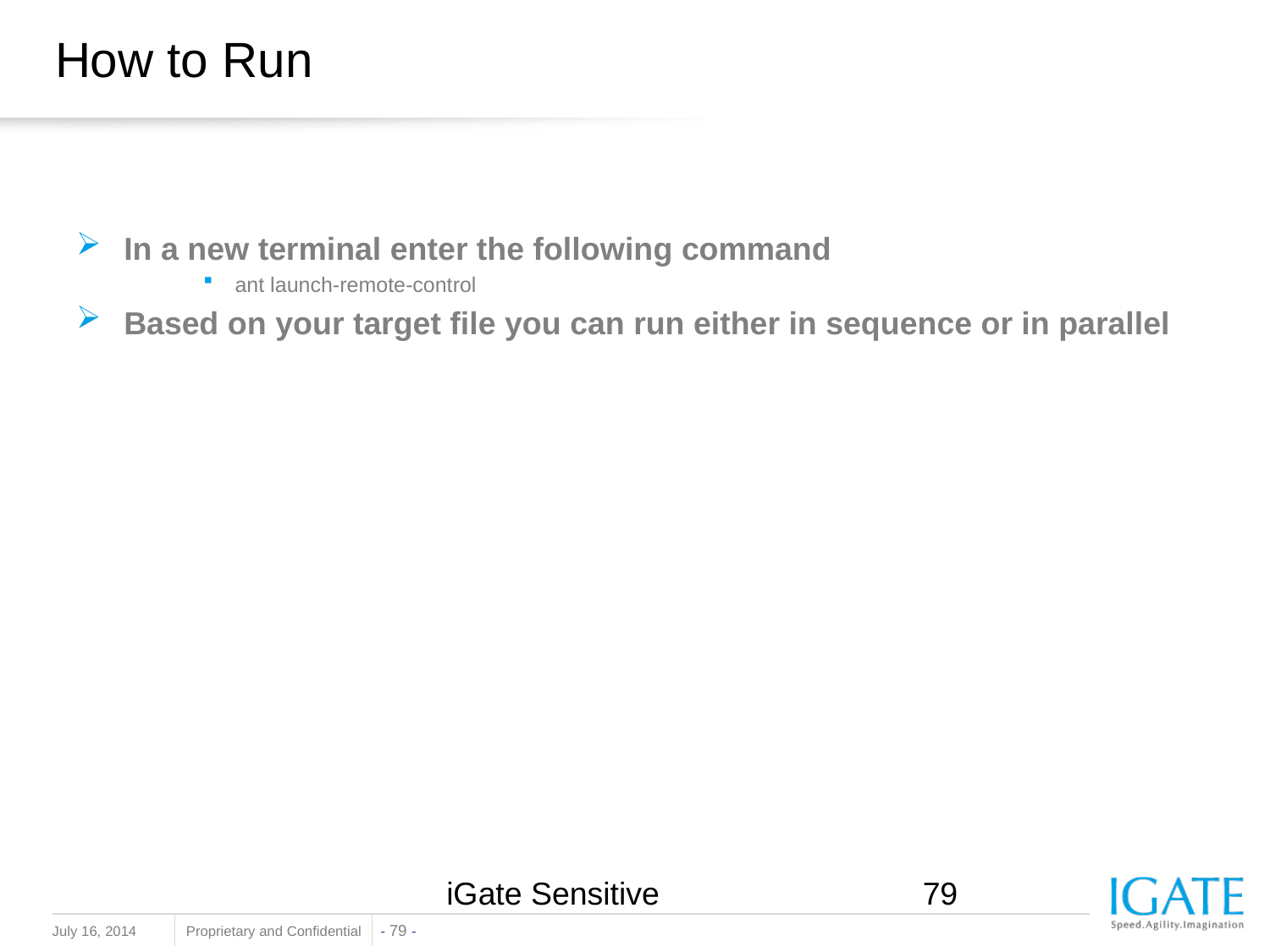

# How to Run
In a new terminal enter the following command
ant launch-remote-control
Based on your target file you can run either in sequence or in parallel
iGate Sensitive
79